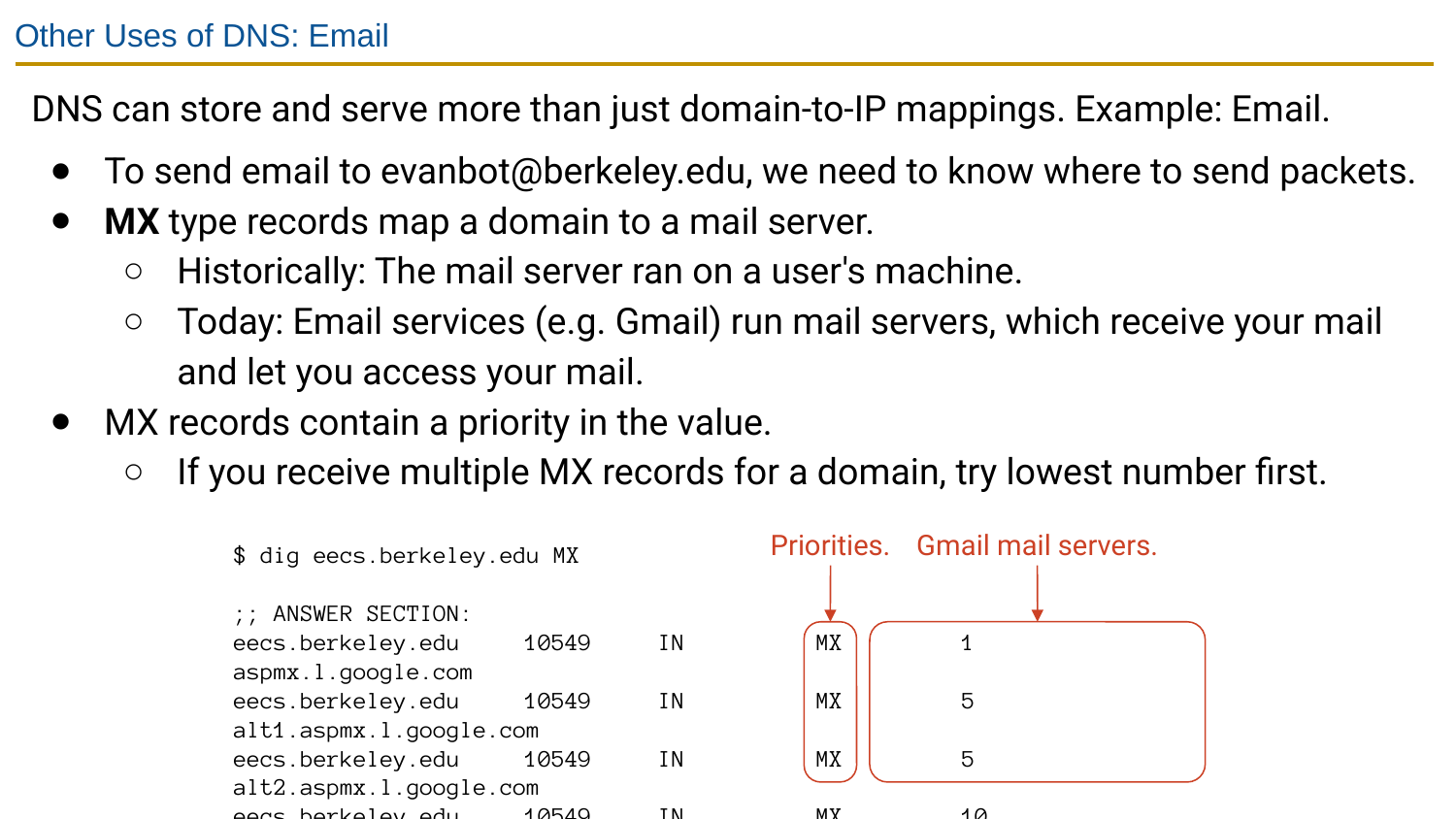

# Other Uses of DNS: Email
DNS can store and serve more than just domain-to-IP mappings. Example: Email.
To send email to evanbot@berkeley.edu, we need to know where to send packets.
MX type records map a domain to a mail server.
Historically: The mail server ran on a user's machine.
Today: Email services (e.g. Gmail) run mail servers, which receive your mail and let you access your mail.
MX records contain a priority in the value.
If you receive multiple MX records for a domain, try lowest number first.
Priorities.
Gmail mail servers.
$ dig eecs.berkeley.edu MX

;; ANSWER SECTION:
eecs.berkeley.edu	10549     IN	MX	1    aspmx.l.google.com
eecs.berkeley.edu	10549     IN	MX	5    alt1.aspmx.l.google.com
eecs.berkeley.edu	10549     IN	MX	5    alt2.aspmx.l.google.com
eecs.berkeley.edu	10549     IN	MX	10   alt4.aspmx.l.google.com
eecs.berkeley.edu	10549     IN	MX	10   alt3.aspmx.l.google.com